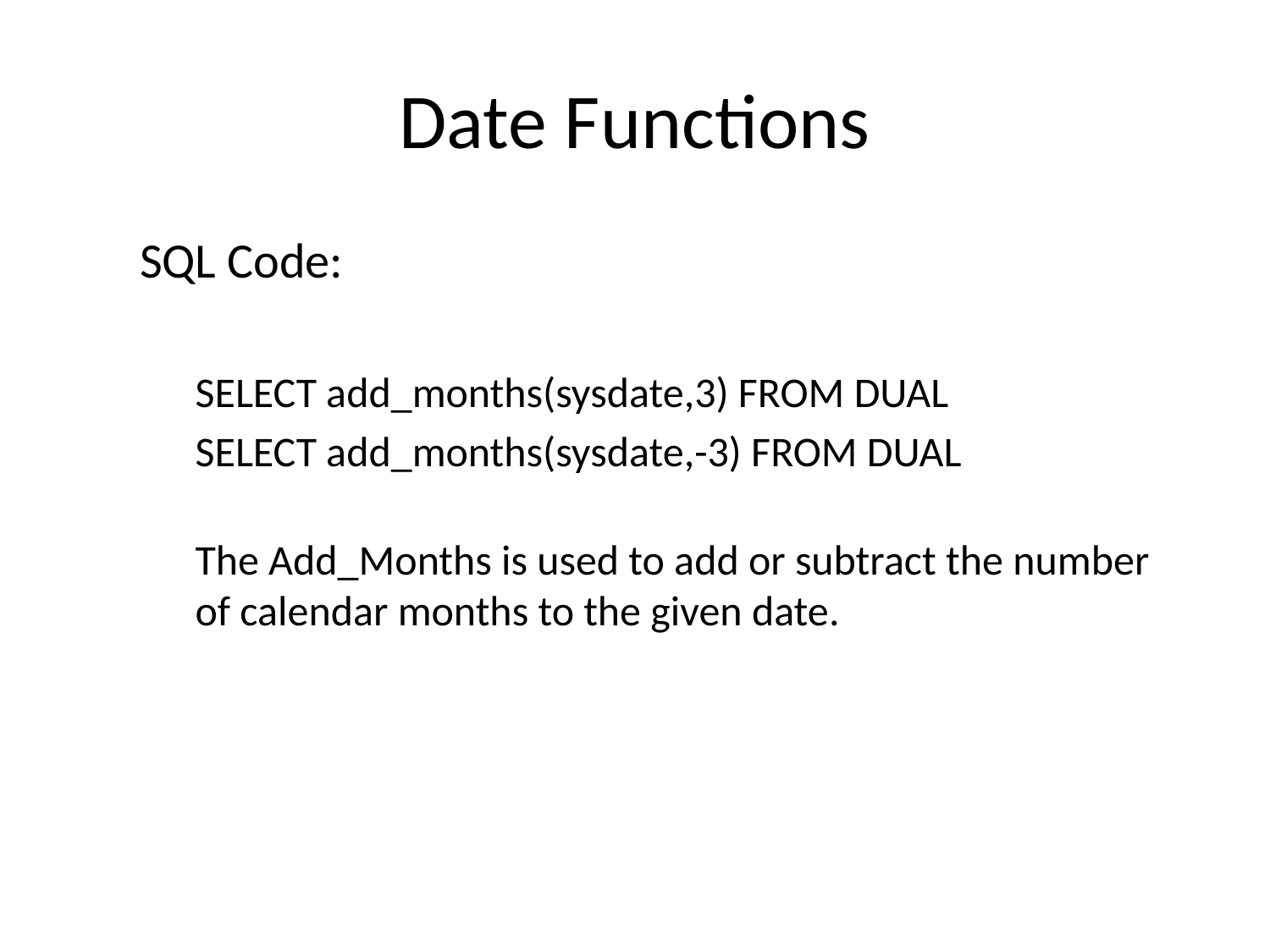

# Date Functions
SQL Code:

SELECT add_months(sysdate,3) FROM DUAL
SELECT add_months(sysdate,-3) FROM DUAL

The Add_Months is used to add or subtract the number of calendar months to the given date.